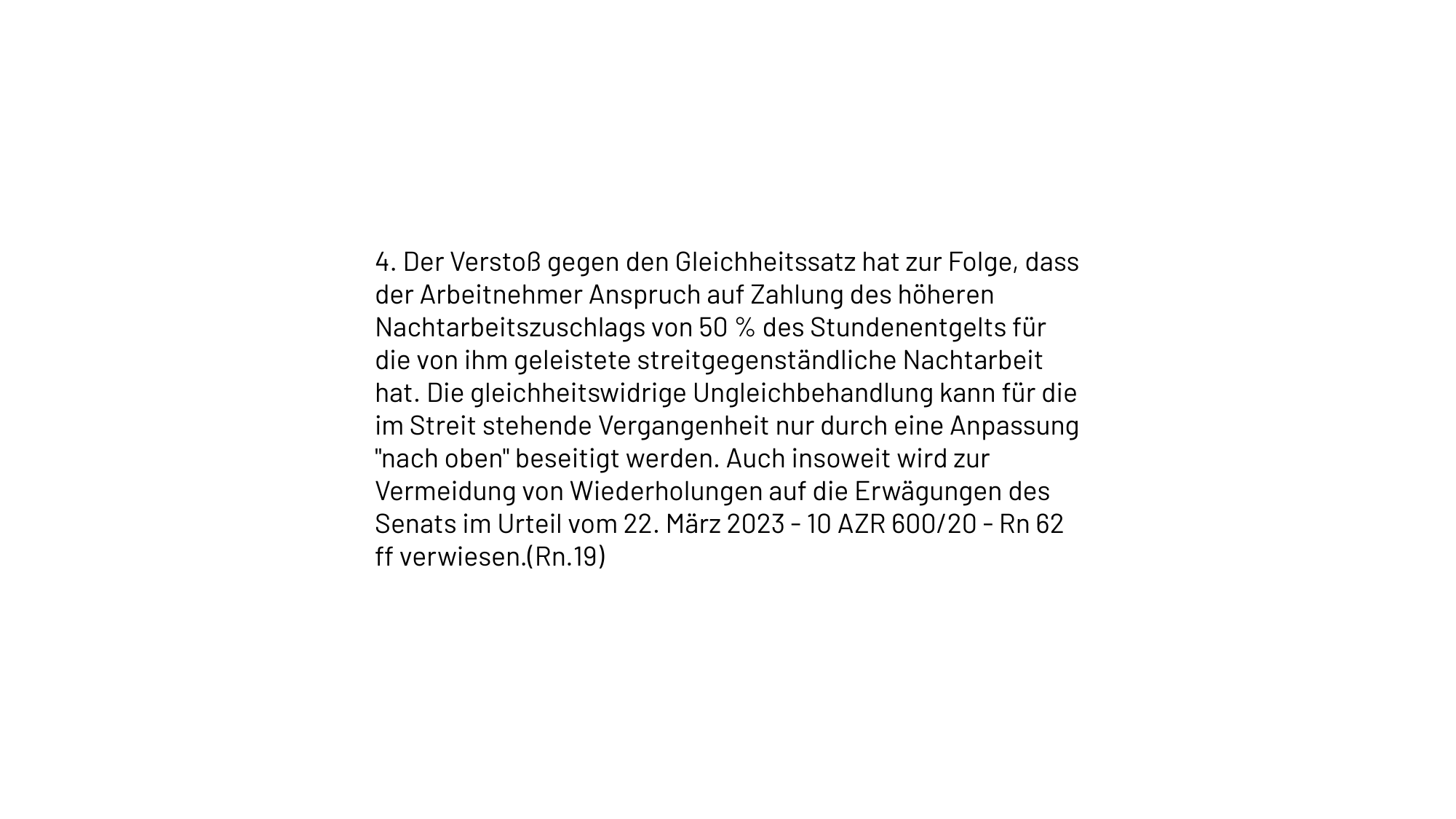

4. Der Verstoß gegen den Gleichheitssatz hat zur Folge, dass der Arbeitnehmer Anspruch auf Zahlung des höheren Nachtarbeitszuschlags von 50 % des Stundenentgelts für die von ihm geleistete streitgegenständliche Nachtarbeit hat. Die gleichheitswidrige Ungleichbehandlung kann für die im Streit stehende Vergangenheit nur durch eine Anpassung "nach oben" beseitigt werden. Auch insoweit wird zur Vermeidung von Wiederholungen auf die Erwägungen des Senats im Urteil vom 22. März 2023 - 10 AZR 600/20 - Rn 62 ff verwiesen.(Rn.19)